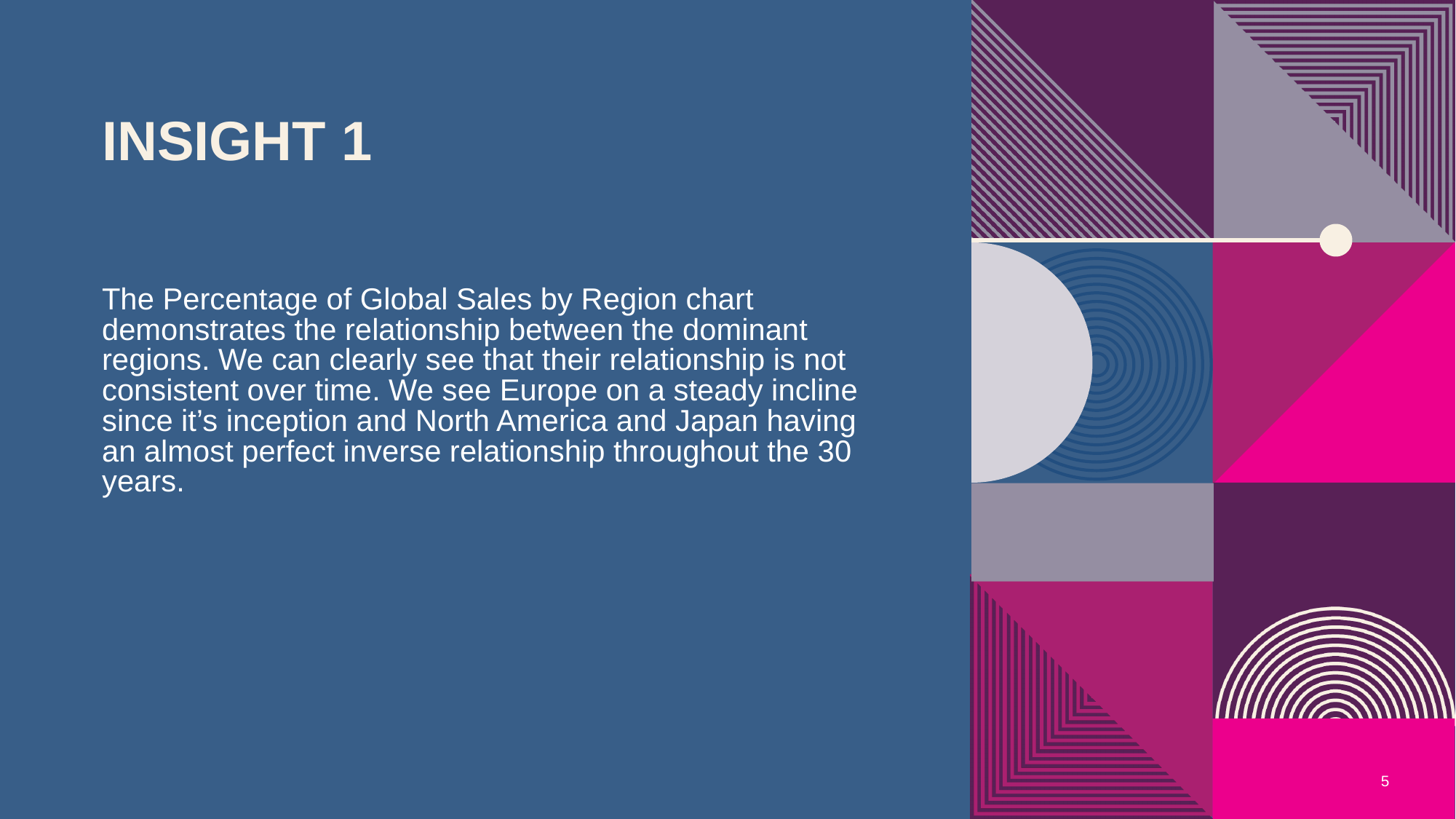

# Insight 1
The Percentage of Global Sales by Region chart demonstrates the relationship between the dominant regions. We can clearly see that their relationship is not consistent over time. We see Europe on a steady incline since it’s inception and North America and Japan having an almost perfect inverse relationship throughout the 30 years.
5